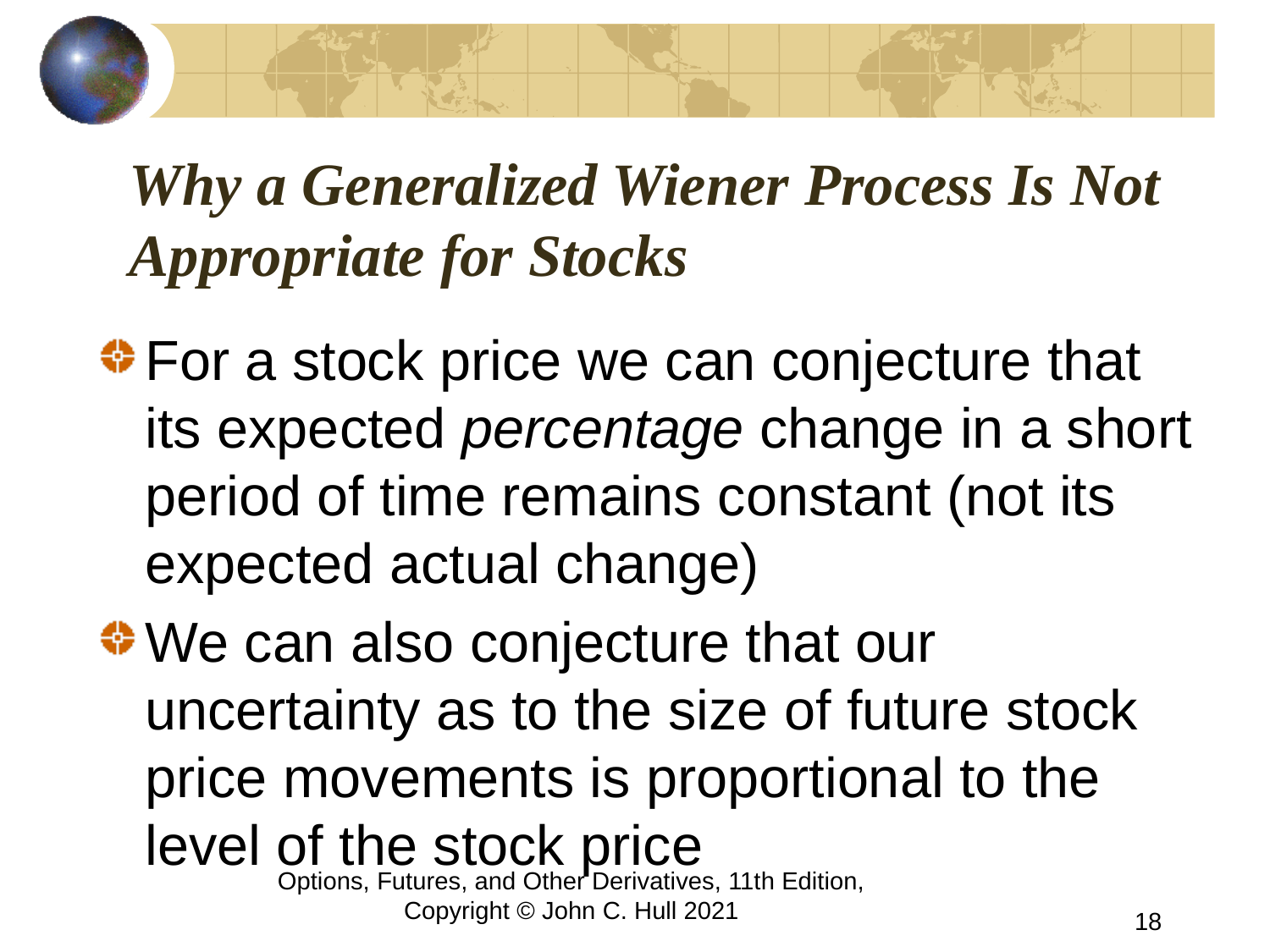

# Why a Generalized Wiener Process Is Not Appropriate for Stocks
For a stock price we can conjecture that its expected percentage change in a short period of time remains constant (not its expected actual change)
We can also conjecture that our uncertainty as to the size of future stock price movements is proportional to the level of the stock price
Options, Futures, and Other Derivatives, 11th Edition, Copyright © John C. Hull 2021
18